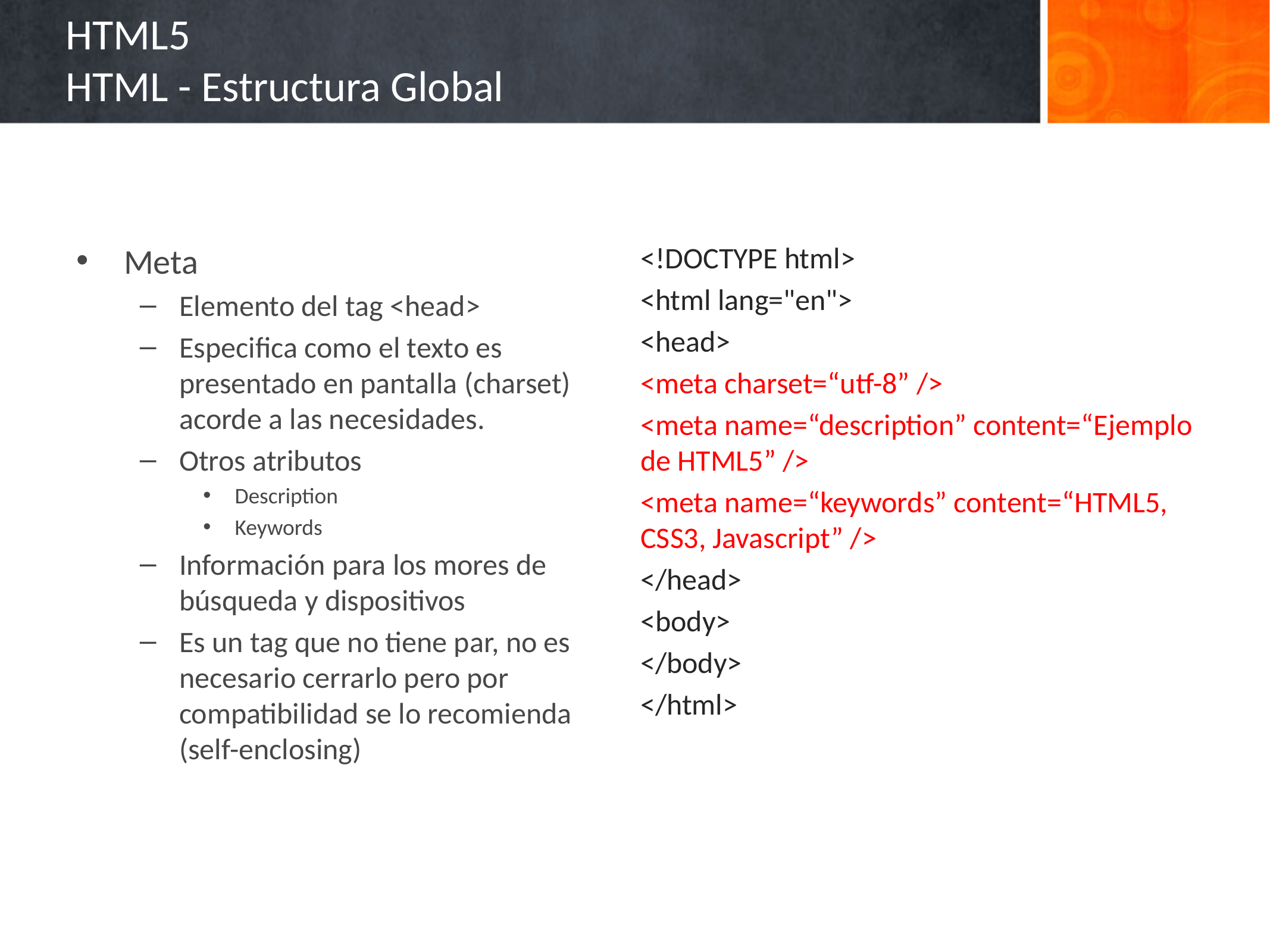

# HTML5 HTML - Estructura Global
Meta
Elemento del tag <head>
Especifica como el texto es presentado en pantalla (charset) acorde a las necesidades.
Otros atributos
Description
Keywords
Información para los mores de búsqueda y dispositivos
Es un tag que no tiene par, no es necesario cerrarlo pero por compatibilidad se lo recomienda (self-enclosing)

<!DOCTYPE html>
<html lang="en">
<head>
<meta charset=“utf-8” />
<meta name=“description” content=“Ejemplo de HTML5” />
<meta name=“keywords” content=“HTML5, CSS3, Javascript” />
</head>
<body>
</body>
</html>